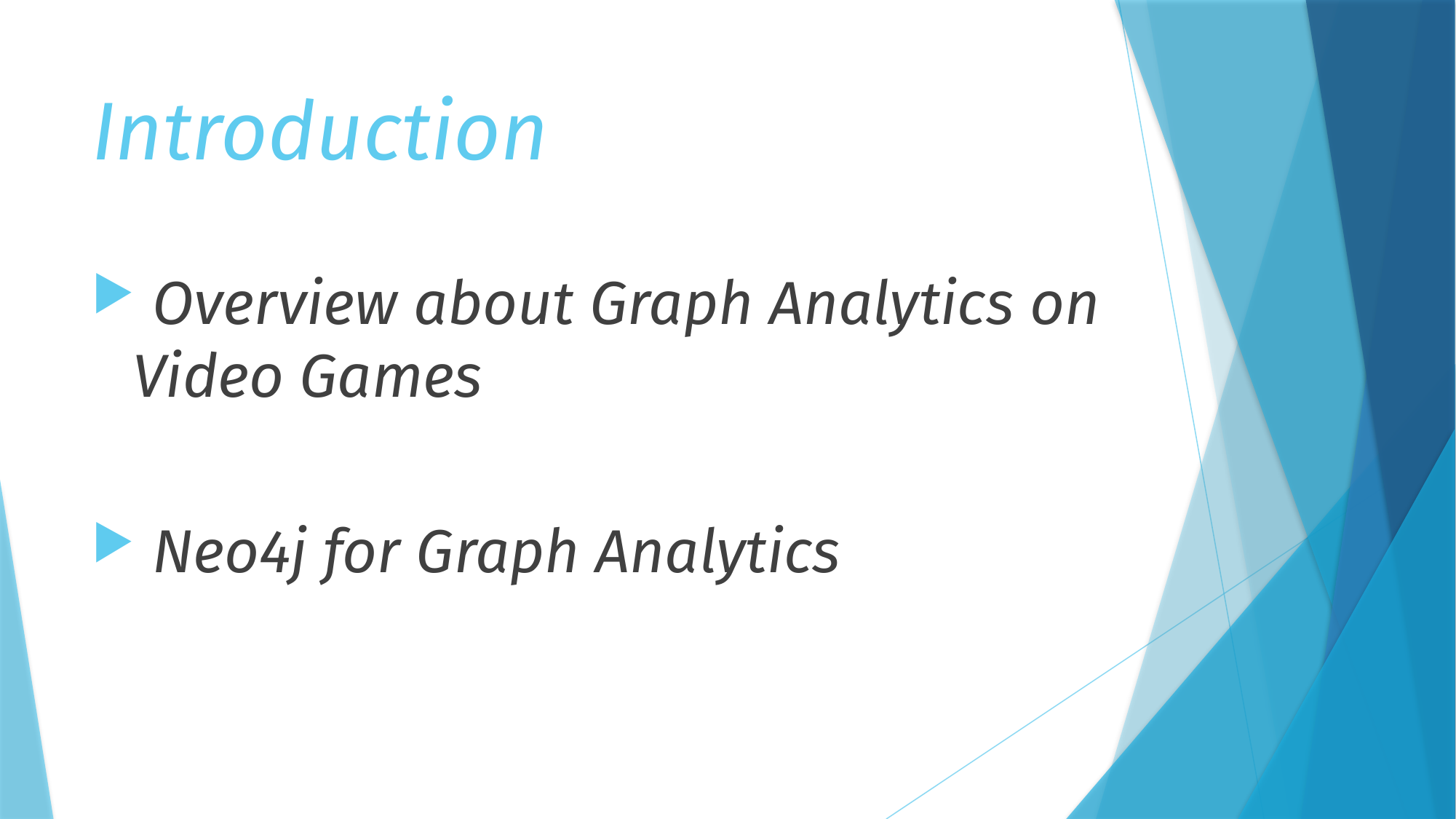

# Introduction
 Overview about Graph Analytics on Video Games

 Neo4j for Graph Analytics